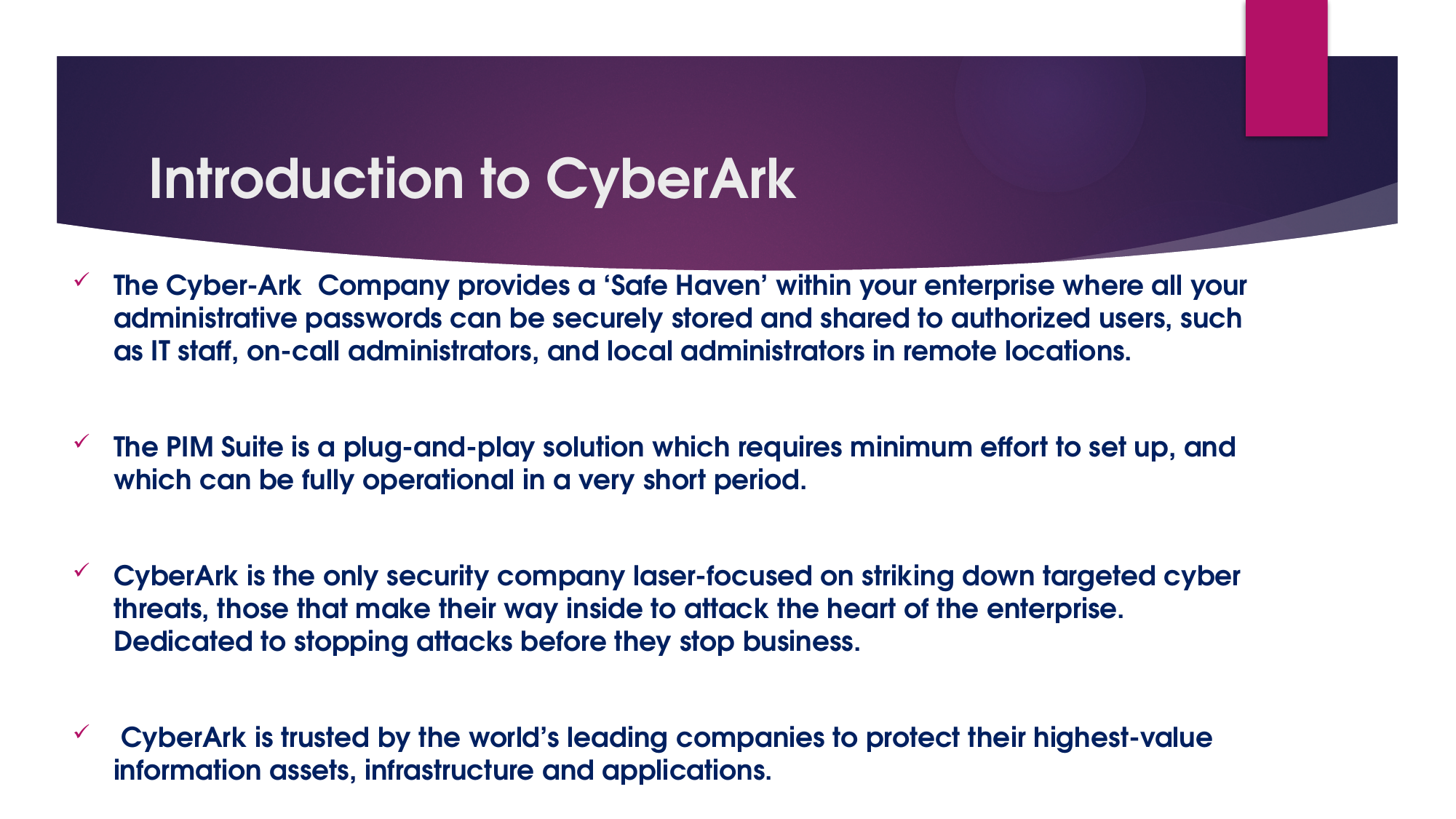

# Introduction to CyberArk
The Cyber-Ark  Company provides a ‘Safe Haven’ within your enterprise where all your administrative passwords can be securely stored and shared to authorized users, such as IT staff, on-call administrators, and local administrators in remote locations.

The PIM Suite is a plug-and-play solution which requires minimum effort to set up, and which can be fully operational in a very short period.

CyberArk is the only security company laser-focused on striking down targeted cyber threats, those that make their way inside to attack the heart of the enterprise. Dedicated to stopping attacks before they stop business.

 CyberArk is trusted by the world’s leading companies to protect their highest-value information assets, infrastructure and applications.